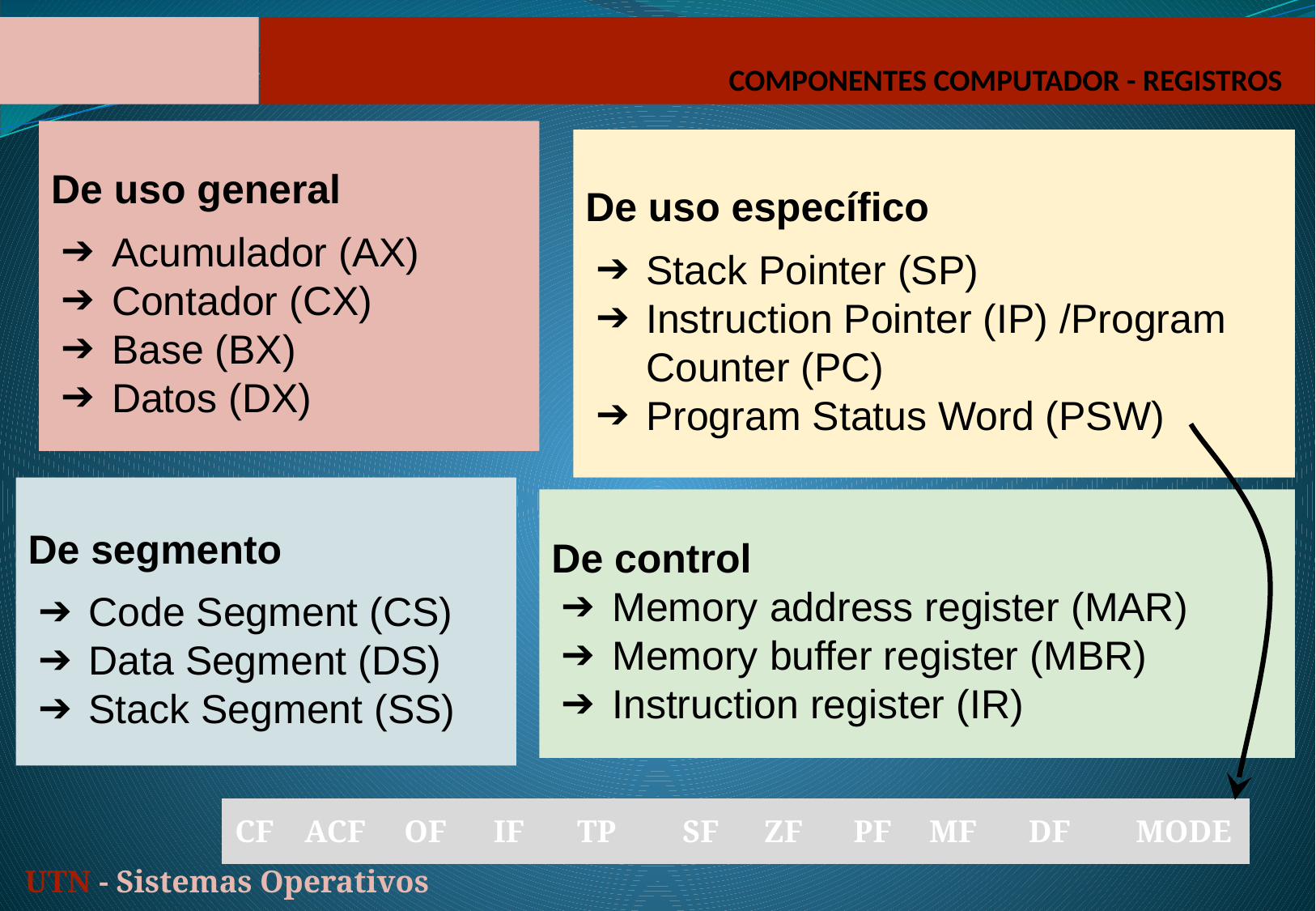

# COMPONENTES COMPUTADOR - REGISTROS

De uso general

Acumulador (AX)
Contador (CX)
Base (BX)
Datos (DX)

De uso específico

Stack Pointer (SP)
Instruction Pointer (IP) /Program Counter (PC)
Program Status Word (PSW)

De segmento

Code Segment (CS)
Data Segment (DS)
Stack Segment (SS)

De control
Memory address register (MAR)
Memory buffer register (MBR)
Instruction register (IR)

| CF | ACF | OF | IF | TP | SF | ZF | PF | MF | DF | MODE |
| --- | --- | --- | --- | --- | --- | --- | --- | --- | --- | --- |
UTN - Sistemas Operativos